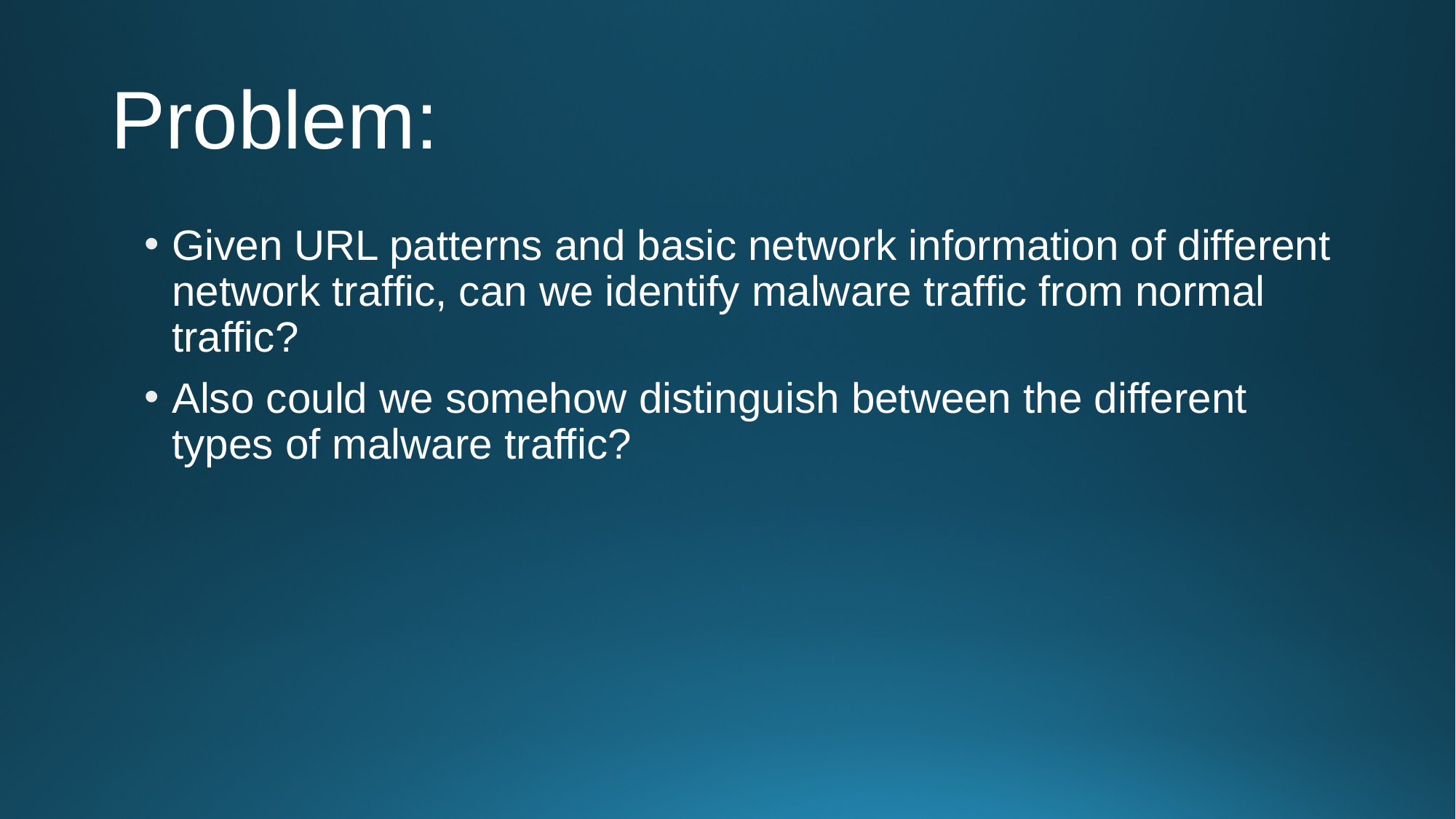

# Problem:
Given URL patterns and basic network information of different network traffic, can we identify malware traffic from normal traffic?
Also could we somehow distinguish between the different types of malware traffic?